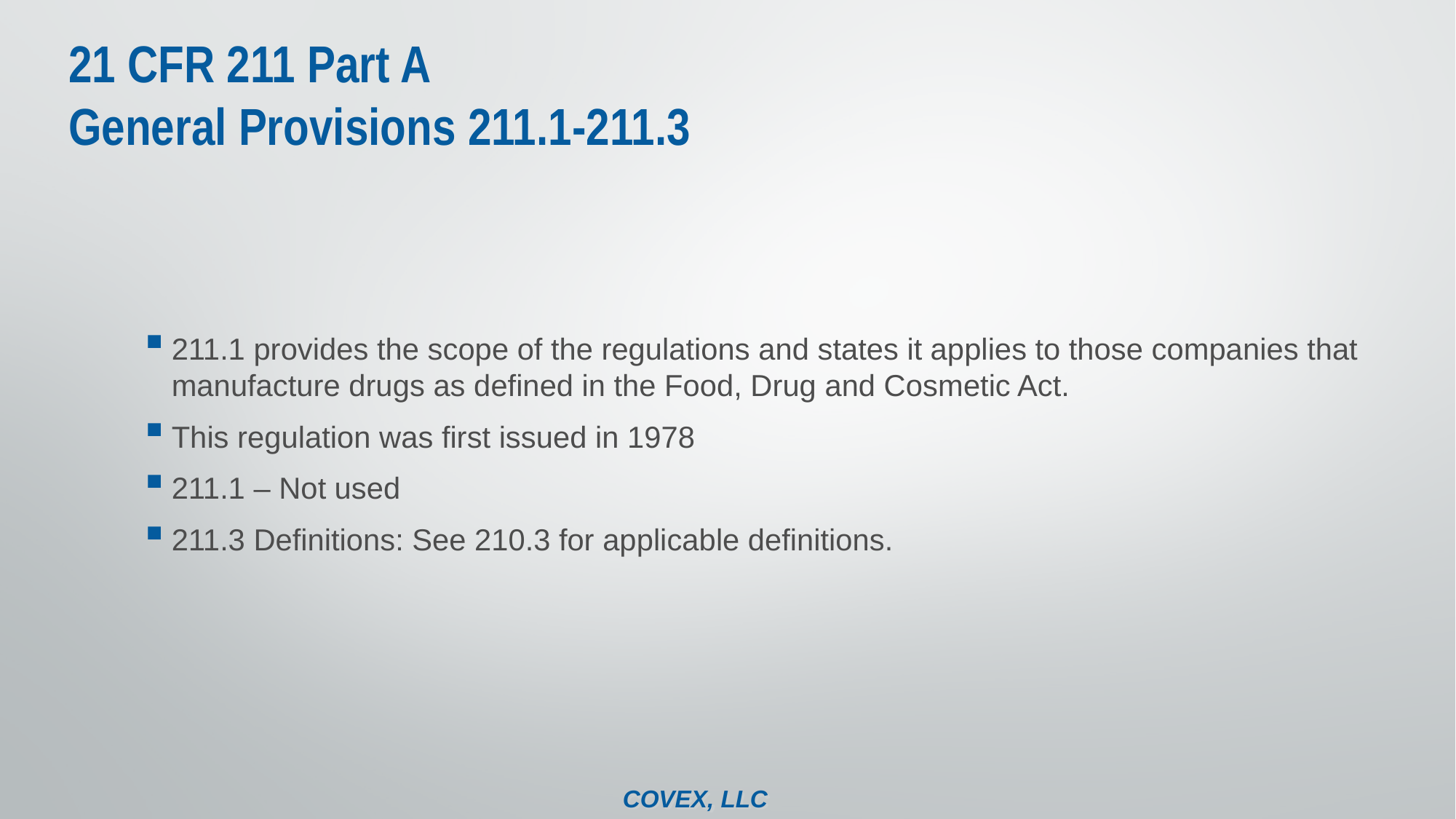

# 21 CFR 211 Part A General Provisions 211.1-211.3
211.1 provides the scope of the regulations and states it applies to those companies that manufacture drugs as defined in the Food, Drug and Cosmetic Act.
This regulation was first issued in 1978
211.1 – Not used
211.3 Definitions: See 210.3 for applicable definitions.